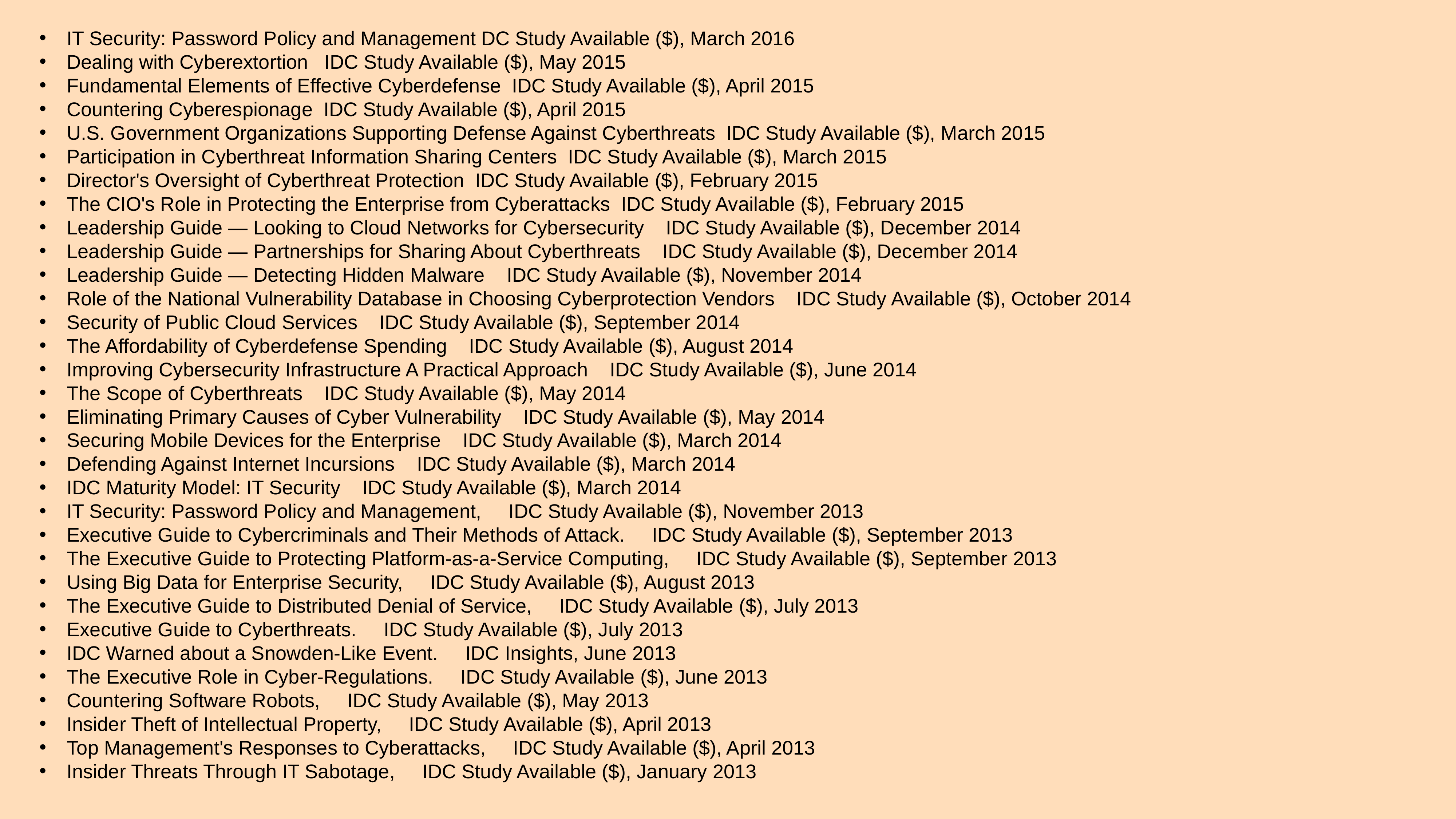

IT Security: Password Policy and Management DC Study Available ($), March 2016
Dealing with Cyberextortion   IDC Study Available ($), May 2015
Fundamental Elements of Effective Cyberdefense  IDC Study Available ($), April 2015
Countering Cyberespionage  IDC Study Available ($), April 2015
U.S. Government Organizations Supporting Defense Against Cyberthreats  IDC Study Available ($), March 2015
Participation in Cyberthreat Information Sharing Centers  IDC Study Available ($), March 2015
Director's Oversight of Cyberthreat Protection  IDC Study Available ($), February 2015
The CIO's Role in Protecting the Enterprise from Cyberattacks  IDC Study Available ($), February 2015
Leadership Guide — Looking to Cloud Networks for Cybersecurity    IDC Study Available ($), December 2014
Leadership Guide — Partnerships for Sharing About Cyberthreats    IDC Study Available ($), December 2014
Leadership Guide — Detecting Hidden Malware    IDC Study Available ($), November 2014
Role of the National Vulnerability Database in Choosing Cyberprotection Vendors    IDC Study Available ($), October 2014
Security of Public Cloud Services    IDC Study Available ($), September 2014
The Affordability of Cyberdefense Spending    IDC Study Available ($), August 2014
Improving Cybersecurity Infrastructure A Practical Approach    IDC Study Available ($), June 2014
The Scope of Cyberthreats    IDC Study Available ($), May 2014
Eliminating Primary Causes of Cyber Vulnerability    IDC Study Available ($), May 2014
Securing Mobile Devices for the Enterprise    IDC Study Available ($), March 2014
Defending Against Internet Incursions    IDC Study Available ($), March 2014
IDC Maturity Model: IT Security    IDC Study Available ($), March 2014
IT Security: Password Policy and Management,     IDC Study Available ($), November 2013
Executive Guide to Cybercriminals and Their Methods of Attack.     IDC Study Available ($), September 2013
The Executive Guide to Protecting Platform-as-a-Service Computing,     IDC Study Available ($), September 2013
Using Big Data for Enterprise Security,     IDC Study Available ($), August 2013
The Executive Guide to Distributed Denial of Service,     IDC Study Available ($), July 2013
Executive Guide to Cyberthreats.     IDC Study Available ($), July 2013
IDC Warned about a Snowden-Like Event.     IDC Insights, June 2013
The Executive Role in Cyber-Regulations.     IDC Study Available ($), June 2013
Countering Software Robots,     IDC Study Available ($), May 2013
Insider Theft of Intellectual Property,     IDC Study Available ($), April 2013
Top Management's Responses to Cyberattacks,     IDC Study Available ($), April 2013
Insider Threats Through IT Sabotage,     IDC Study Available ($), January 2013